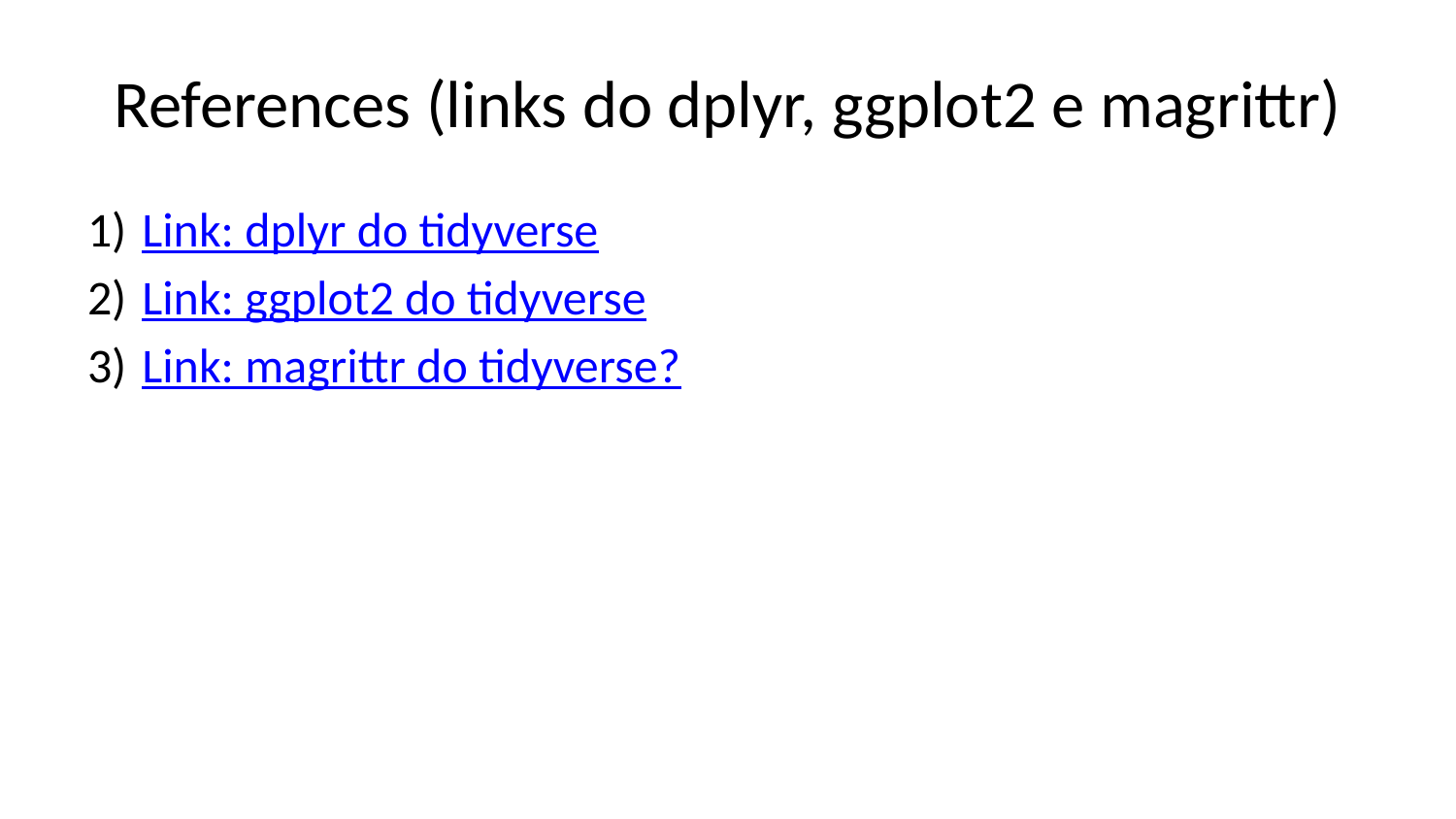

# References (links do dplyr, ggplot2 e magrittr)
Link: dplyr do tidyverse
Link: ggplot2 do tidyverse
Link: magrittr do tidyverse?